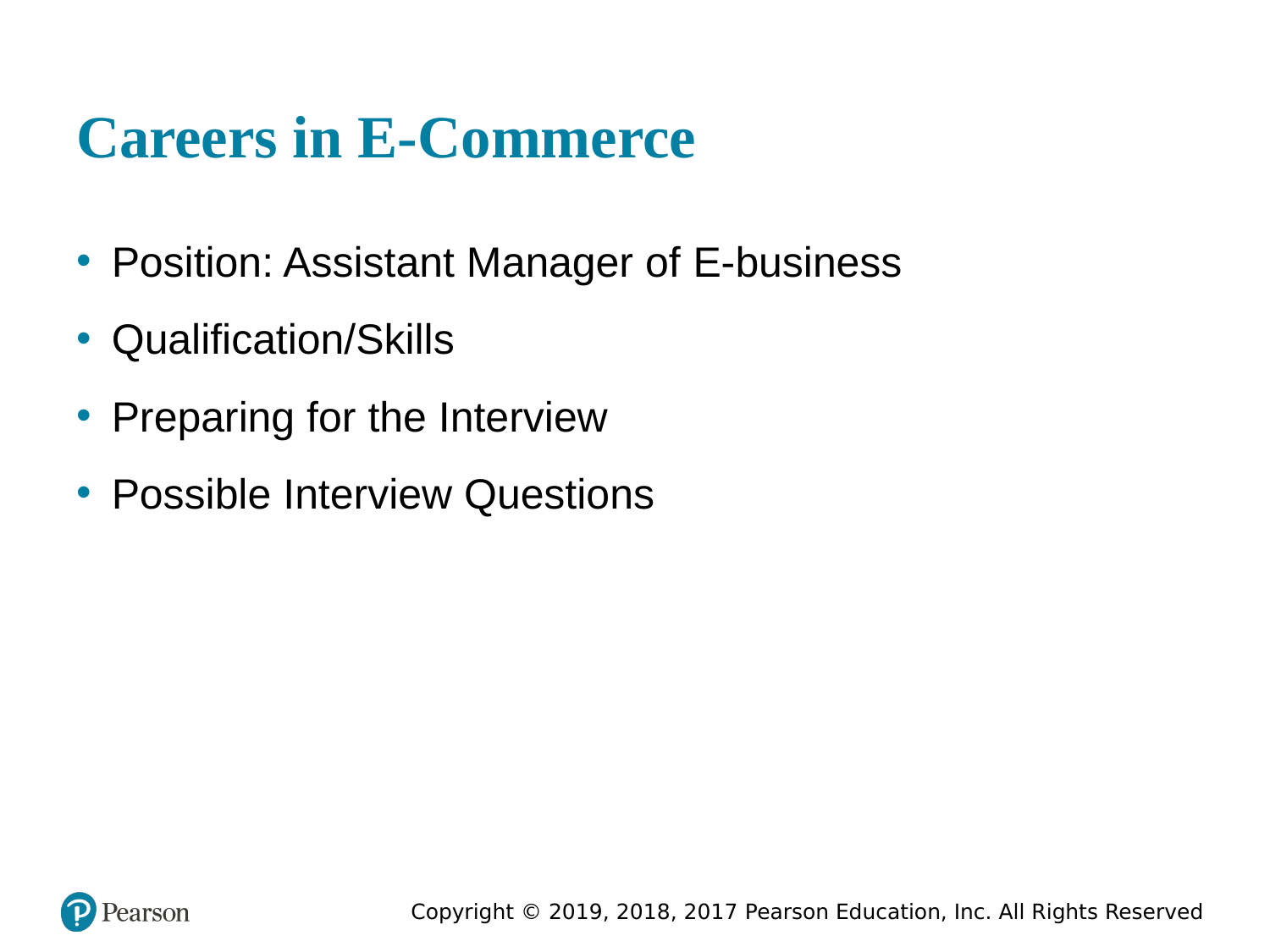

# Careers in E-Commerce
Position: Assistant Manager of E-business
Qualification/Skills
Preparing for the Interview
Possible Interview Questions